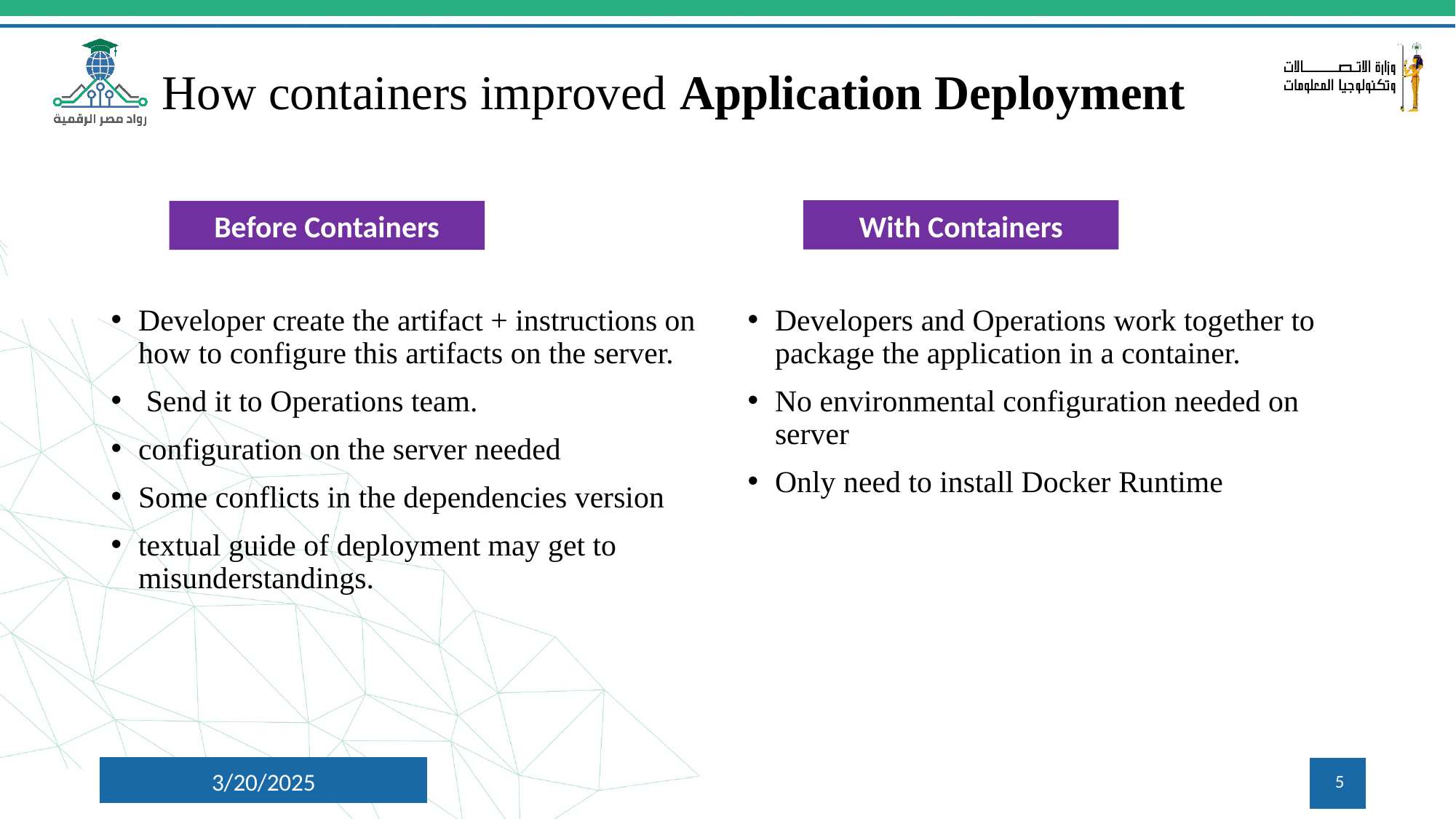

# How containers improved Application Deployment
With Containers
Before Containers
Developer create the artifact + instructions on how to configure this artifacts on the server.
 Send it to Operations team.
configuration on the server needed
Some conflicts in the dependencies version
textual guide of deployment may get to misunderstandings.

Developers and Operations work together to package the application in a container.
No environmental configuration needed on server
Only need to install Docker Runtime

3/20/2025

5